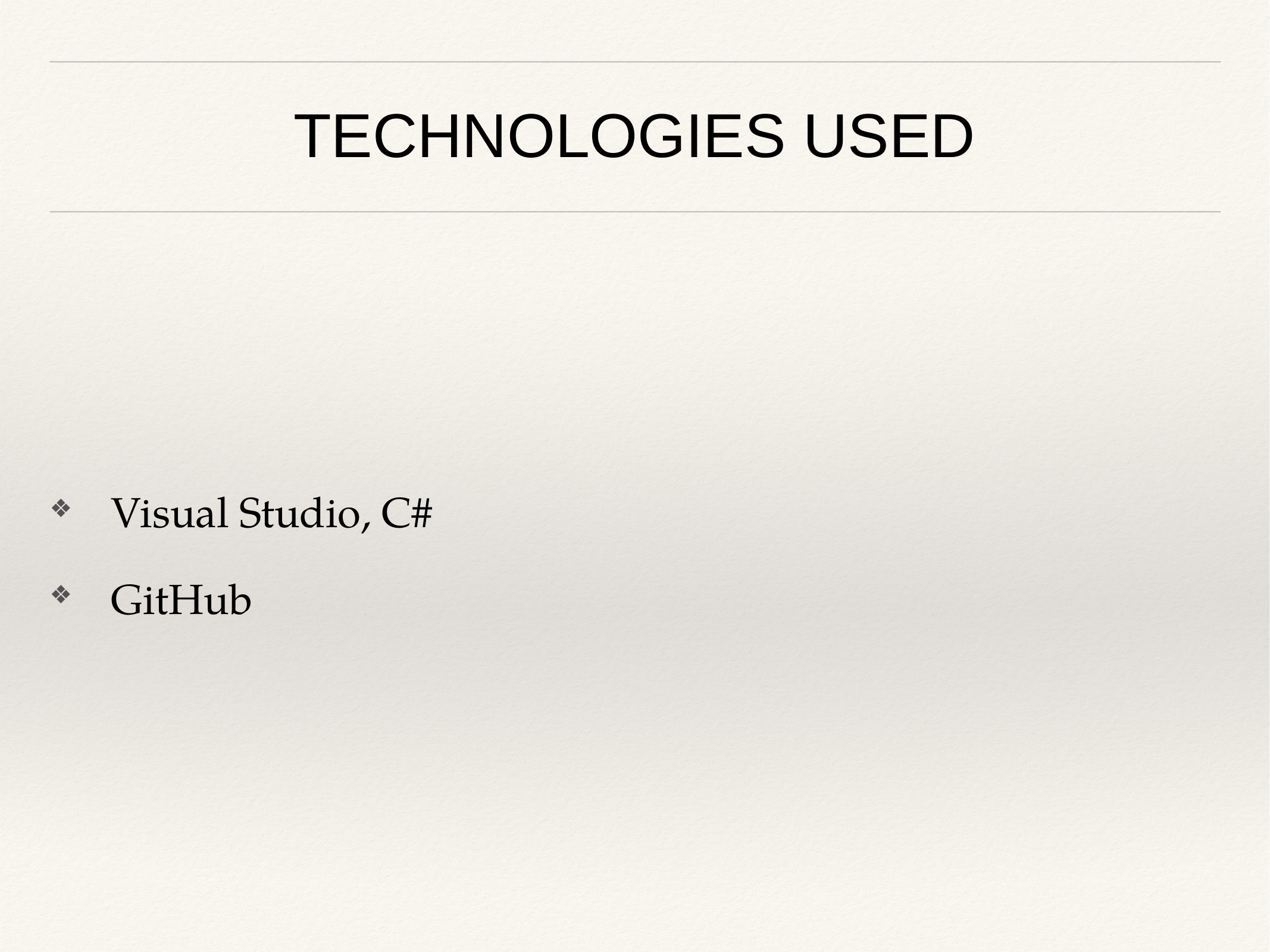

# technologies used
Visual Studio, C#
GitHub